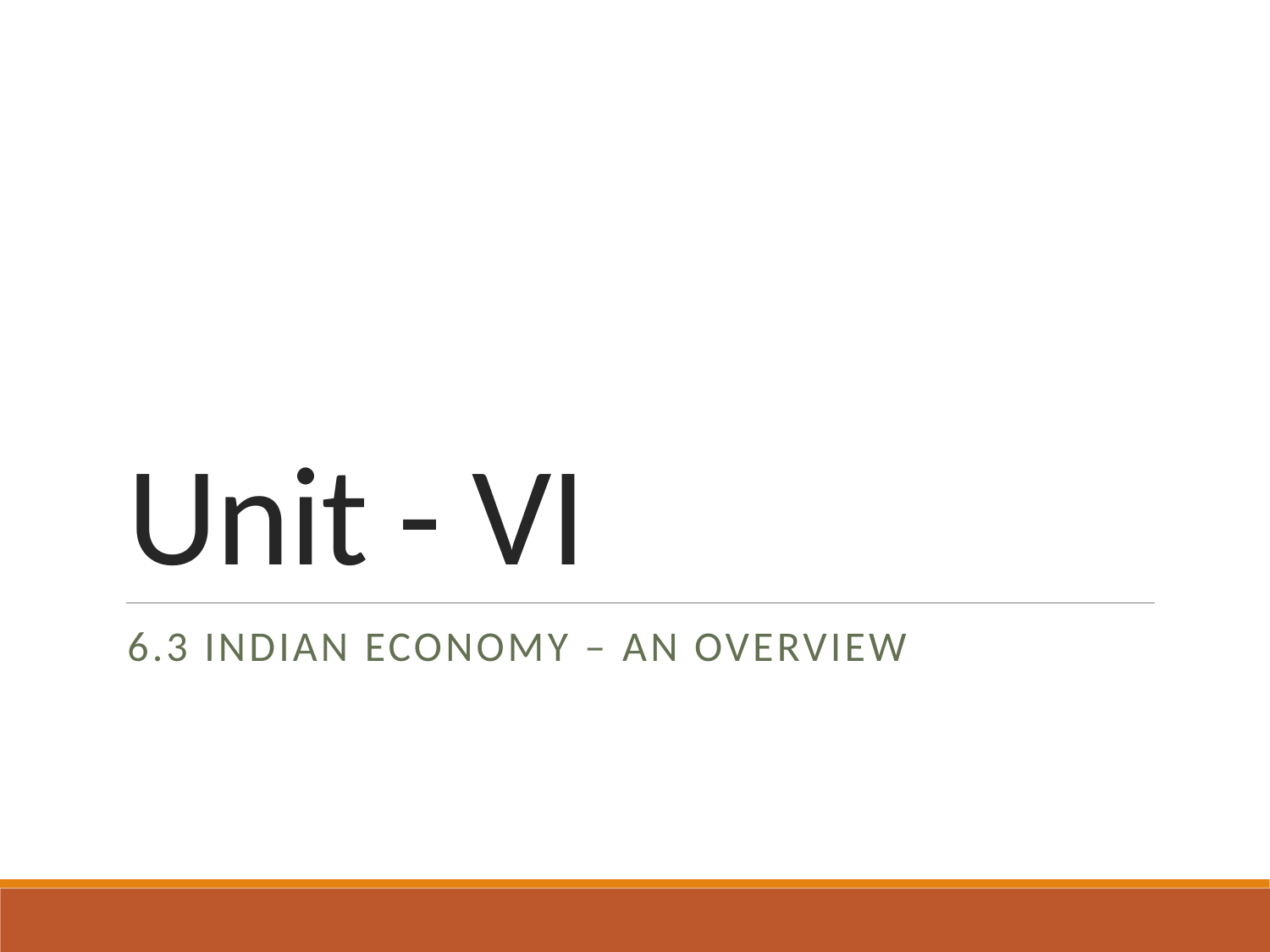

# Unit - VI
6.3 Indian economy – an overview